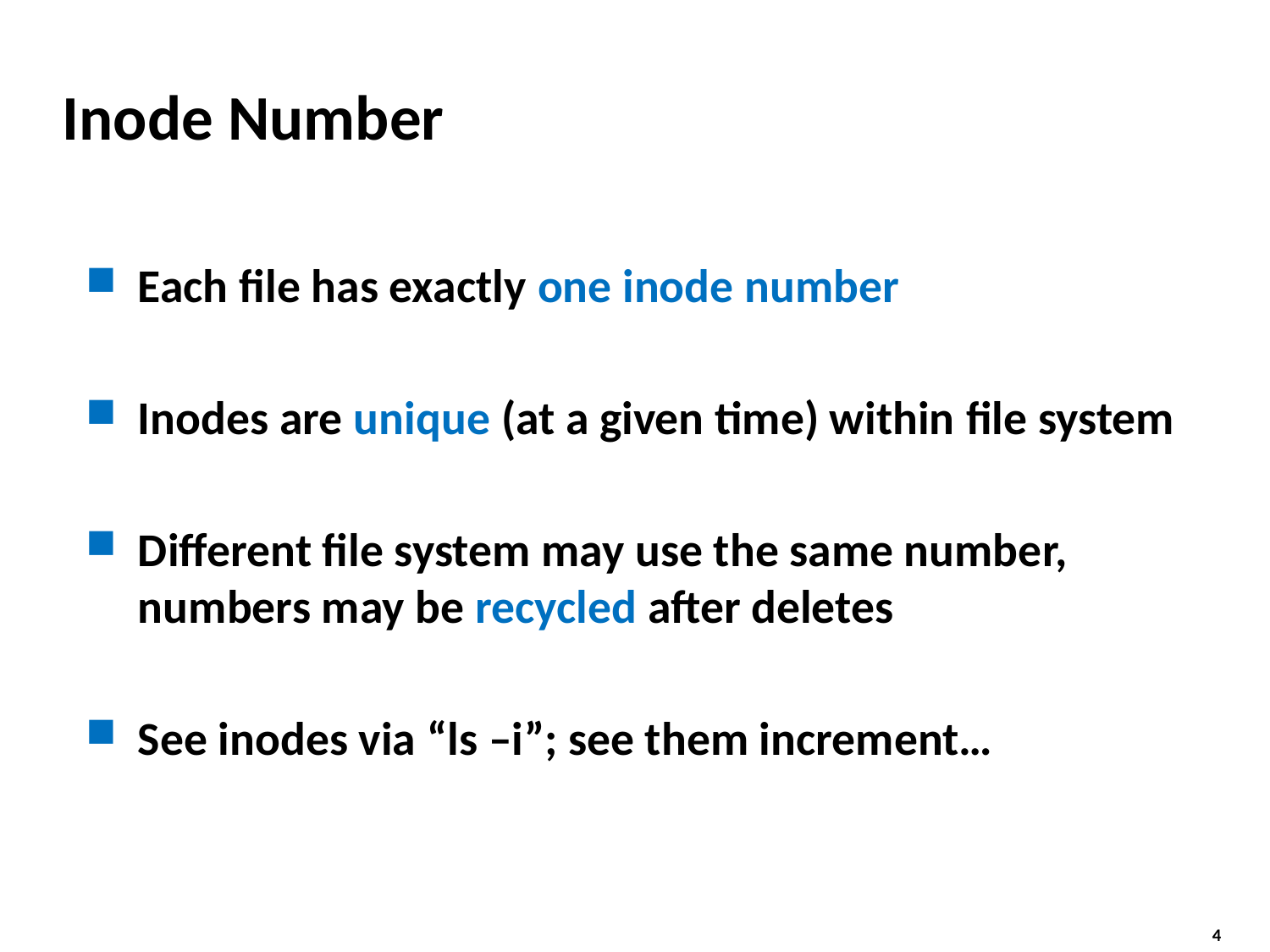

# Inode Number
Each file has exactly one inode number

Inodes are unique (at a given time) within file system

Different file system may use the same number,
numbers may be recycled after deletes

See inodes via “ls –i”; see them increment…